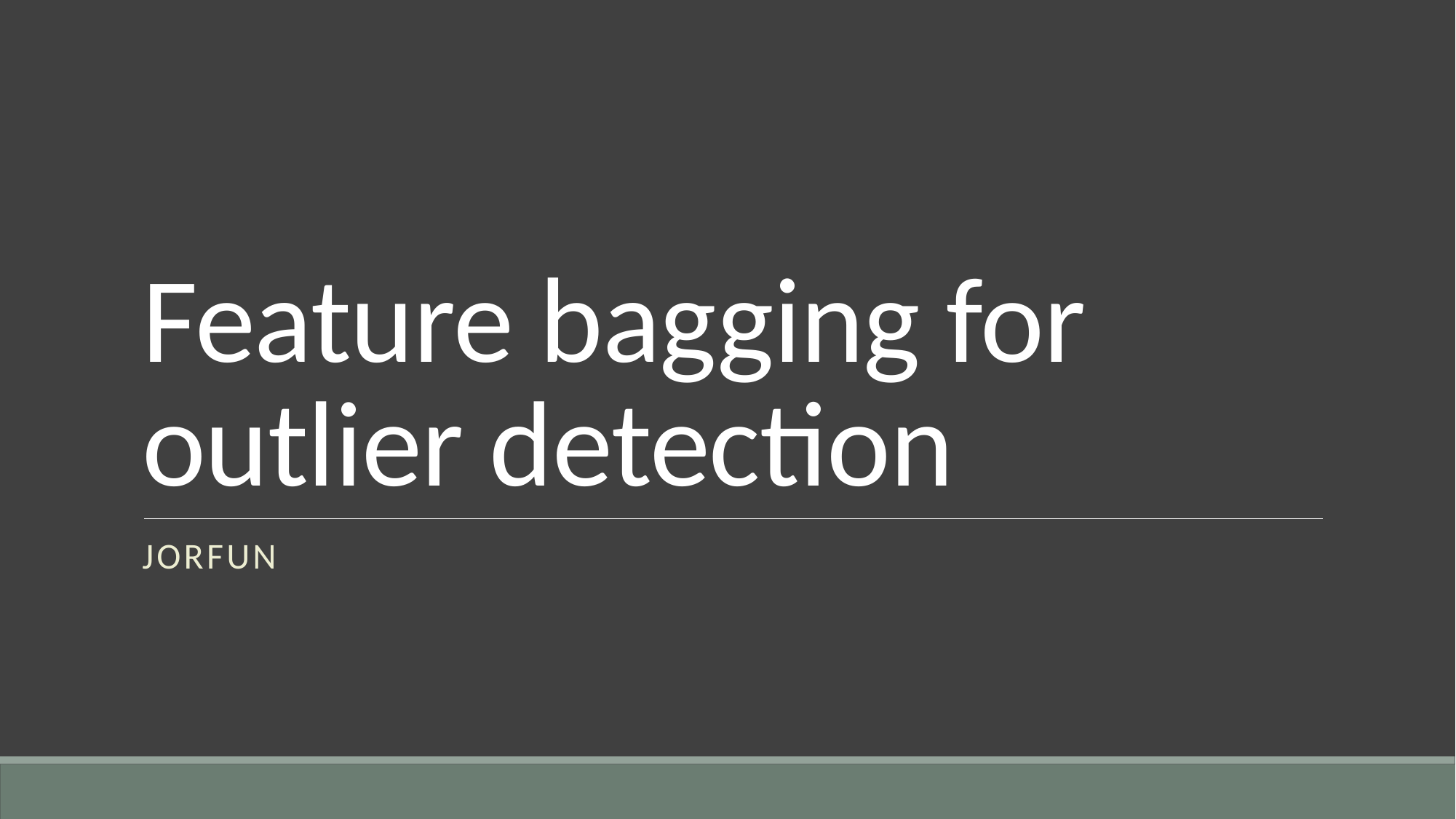

# Feature bagging for outlier detection
Jorfun